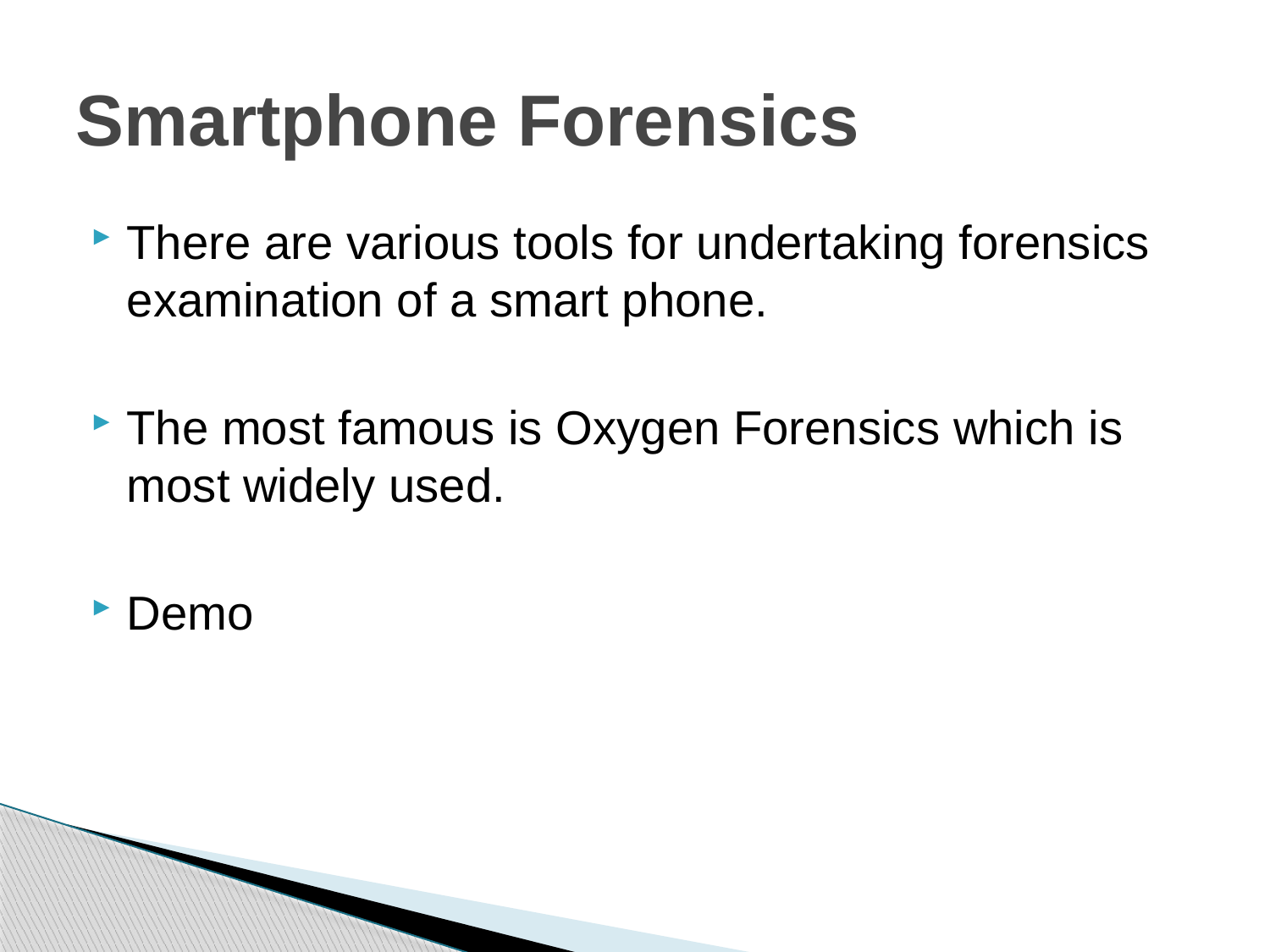

# Smartphone Forensics
There are various tools for undertaking forensics examination of a smart phone.

The most famous is Oxygen Forensics which is most widely used.

Demo